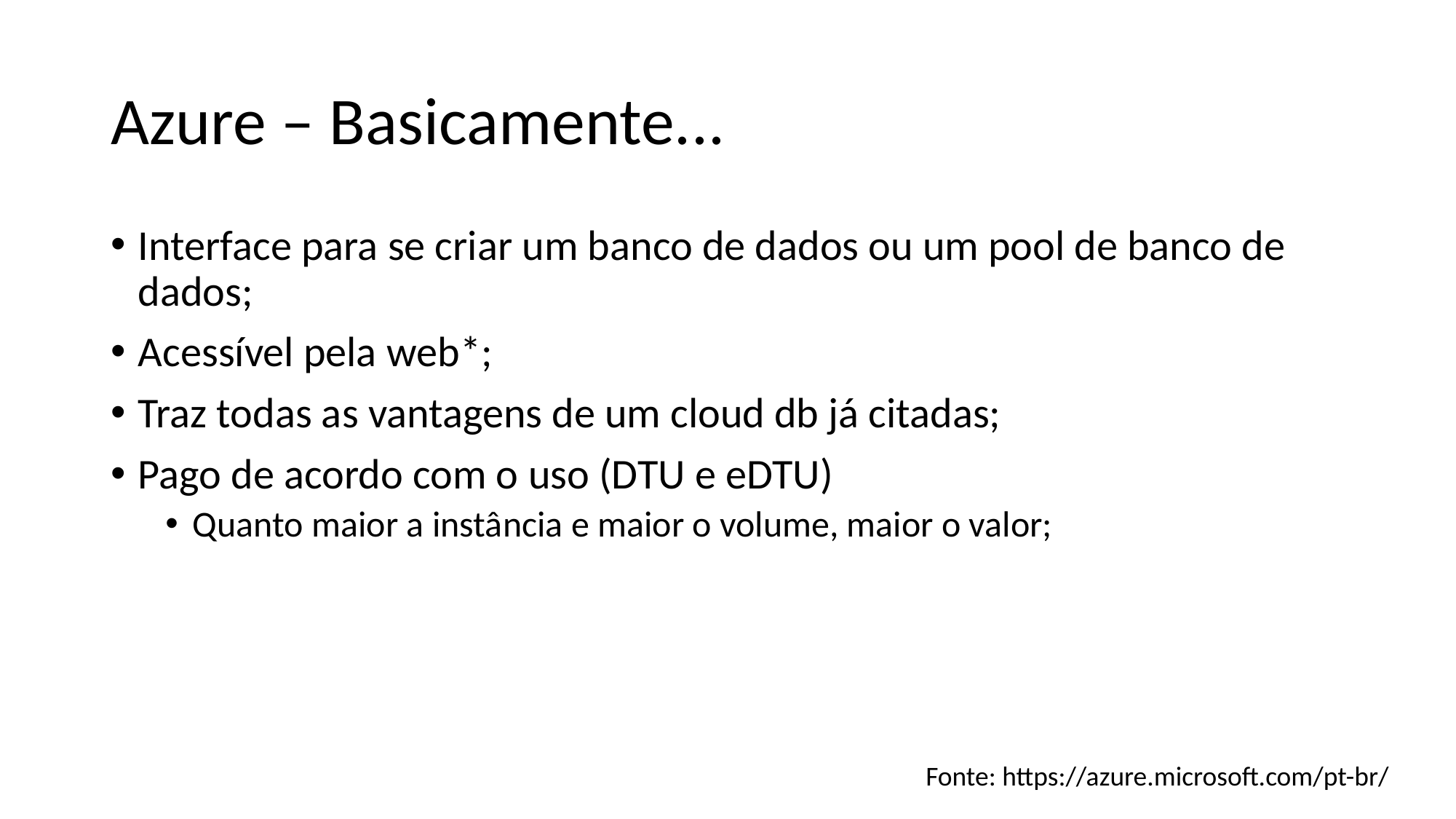

# Azure – Basicamente...
Interface para se criar um banco de dados ou um pool de banco de dados;
Acessível pela web*;
Traz todas as vantagens de um cloud db já citadas;
Pago de acordo com o uso (DTU e eDTU)
Quanto maior a instância e maior o volume, maior o valor;

Fonte: https://azure.microsoft.com/pt-br/